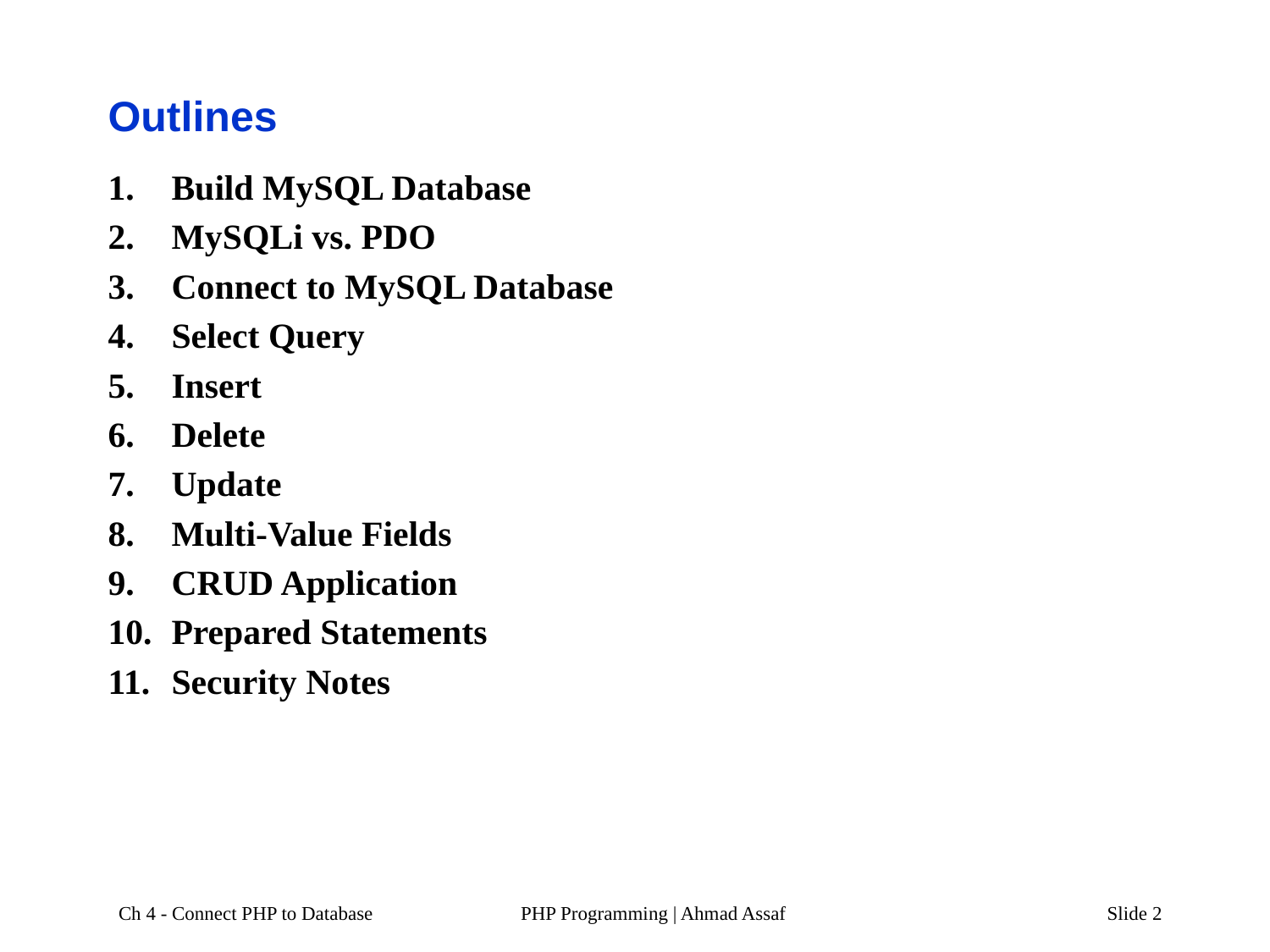

# Outlines
Build MySQL Database
MySQLi vs. PDO
Connect to MySQL Database
Select Query
Insert
Delete
Update
Multi-Value Fields
CRUD Application
Prepared Statements
Security Notes

Ch 4 - Connect PHP to Database
PHP Programming | Ahmad Assaf

Slide 2